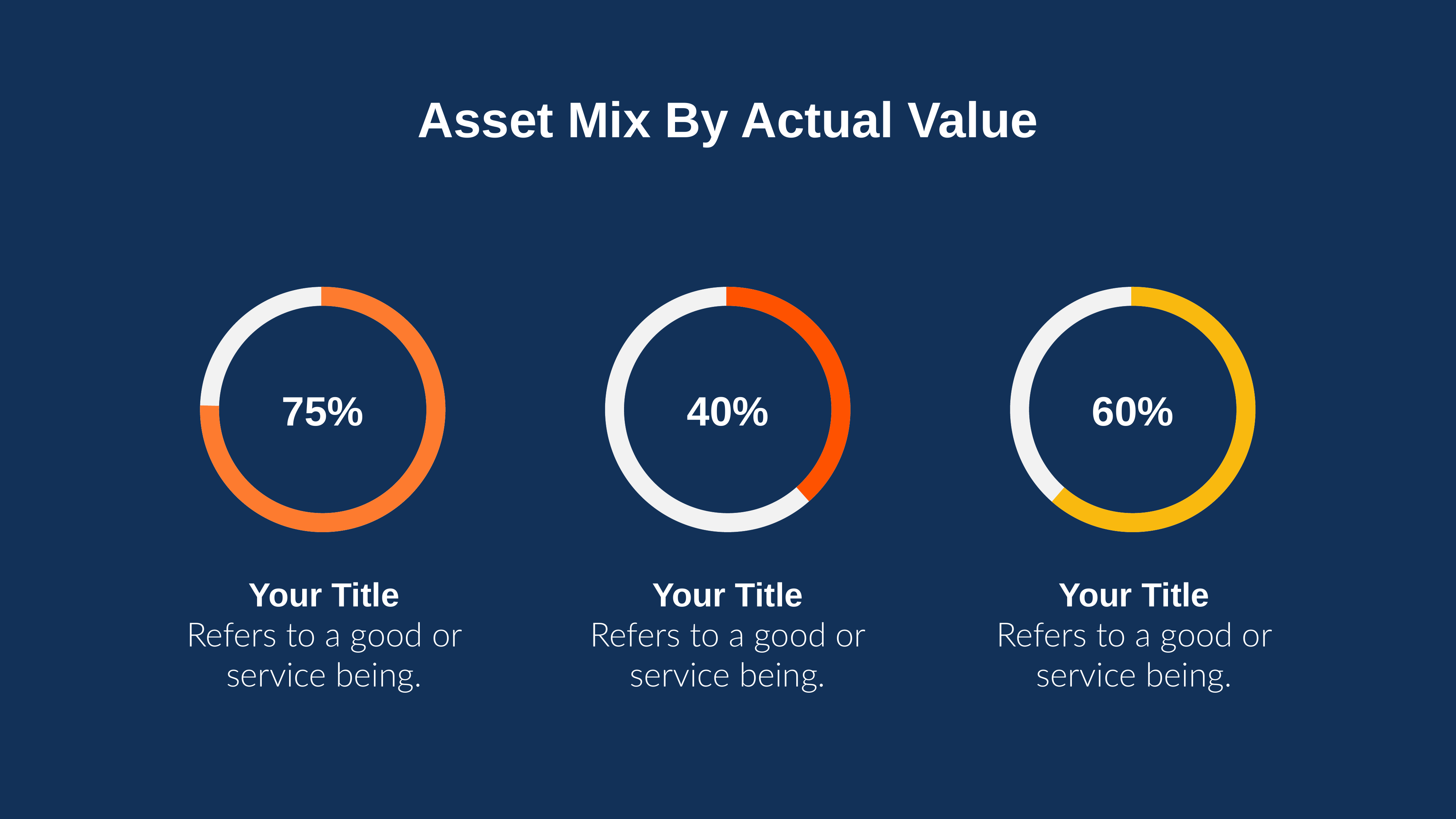

Asset Mix By Actual Value

75%
40%
60%
Your Title
Refers to a good or service being.
Your Title
Refers to a good or service being.
Your Title
Refers to a good or service being.